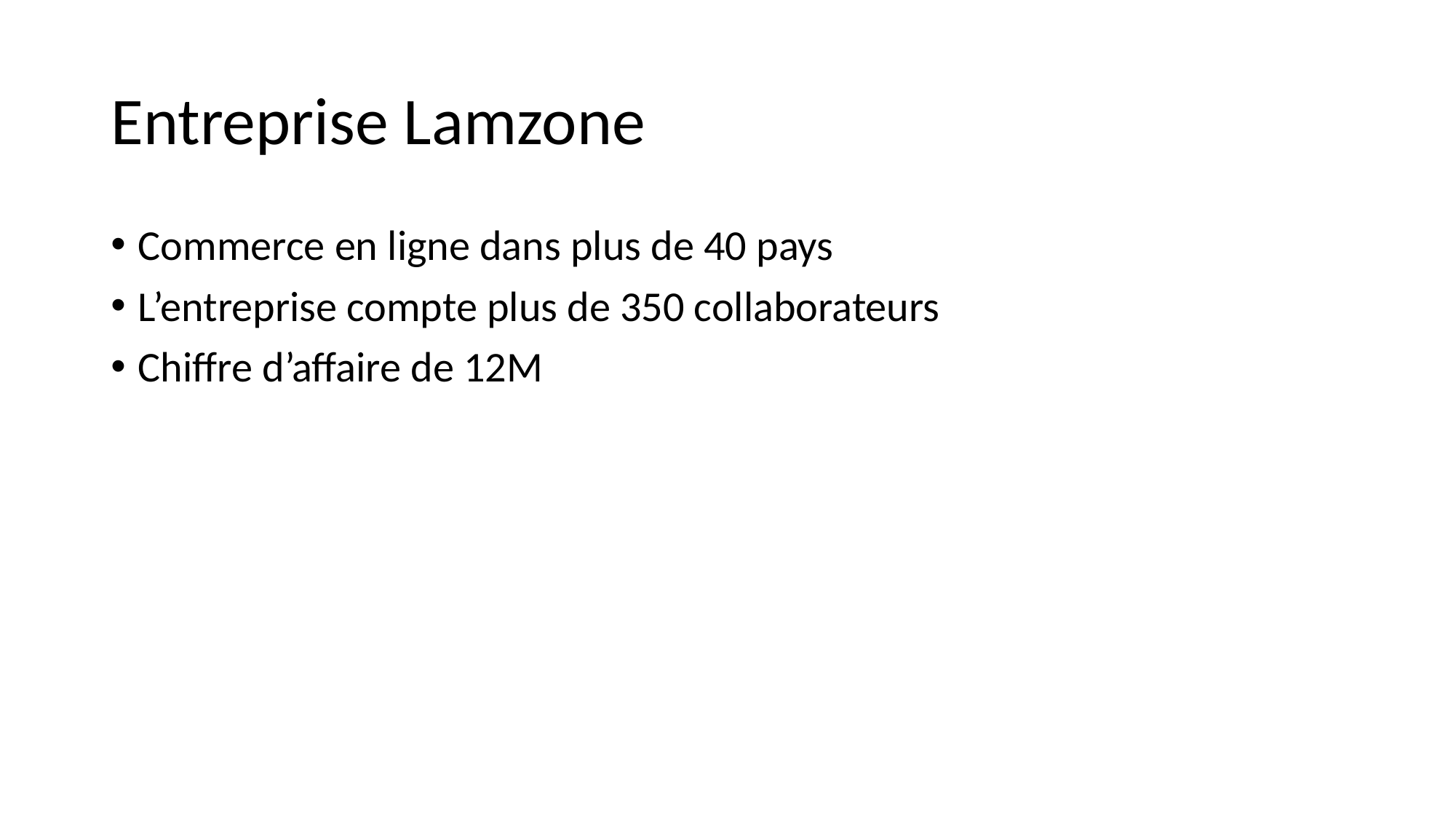

# Entreprise Lamzone
Commerce en ligne dans plus de 40 pays
L’entreprise compte plus de 350 collaborateurs
Chiffre d’affaire de 12M